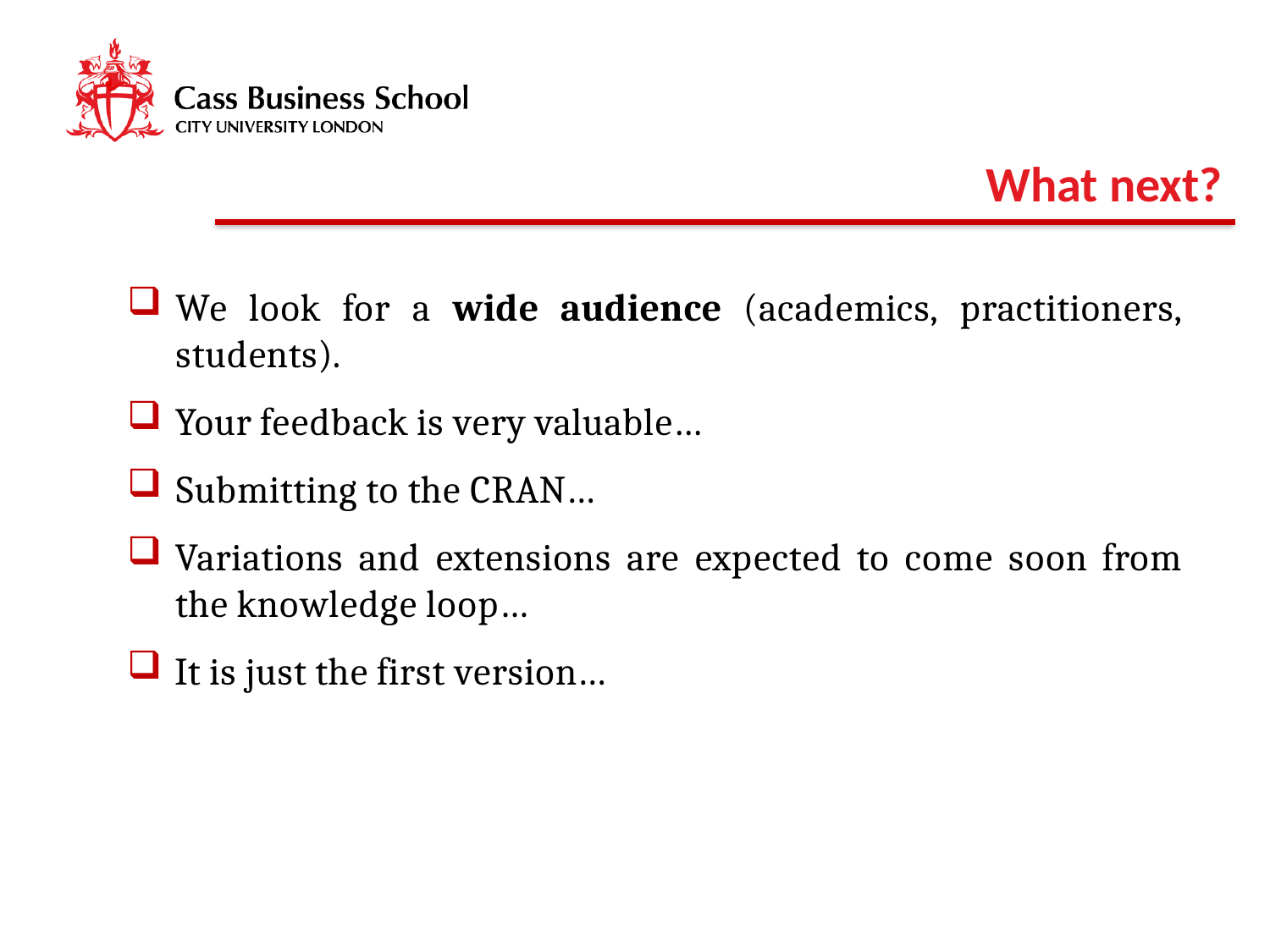

# What next?
We look for a wide audience (academics, practitioners, students).
Your feedback is very valuable…
Submitting to the CRAN…
Variations and extensions are expected to come soon from the knowledge loop…
It is just the first version…